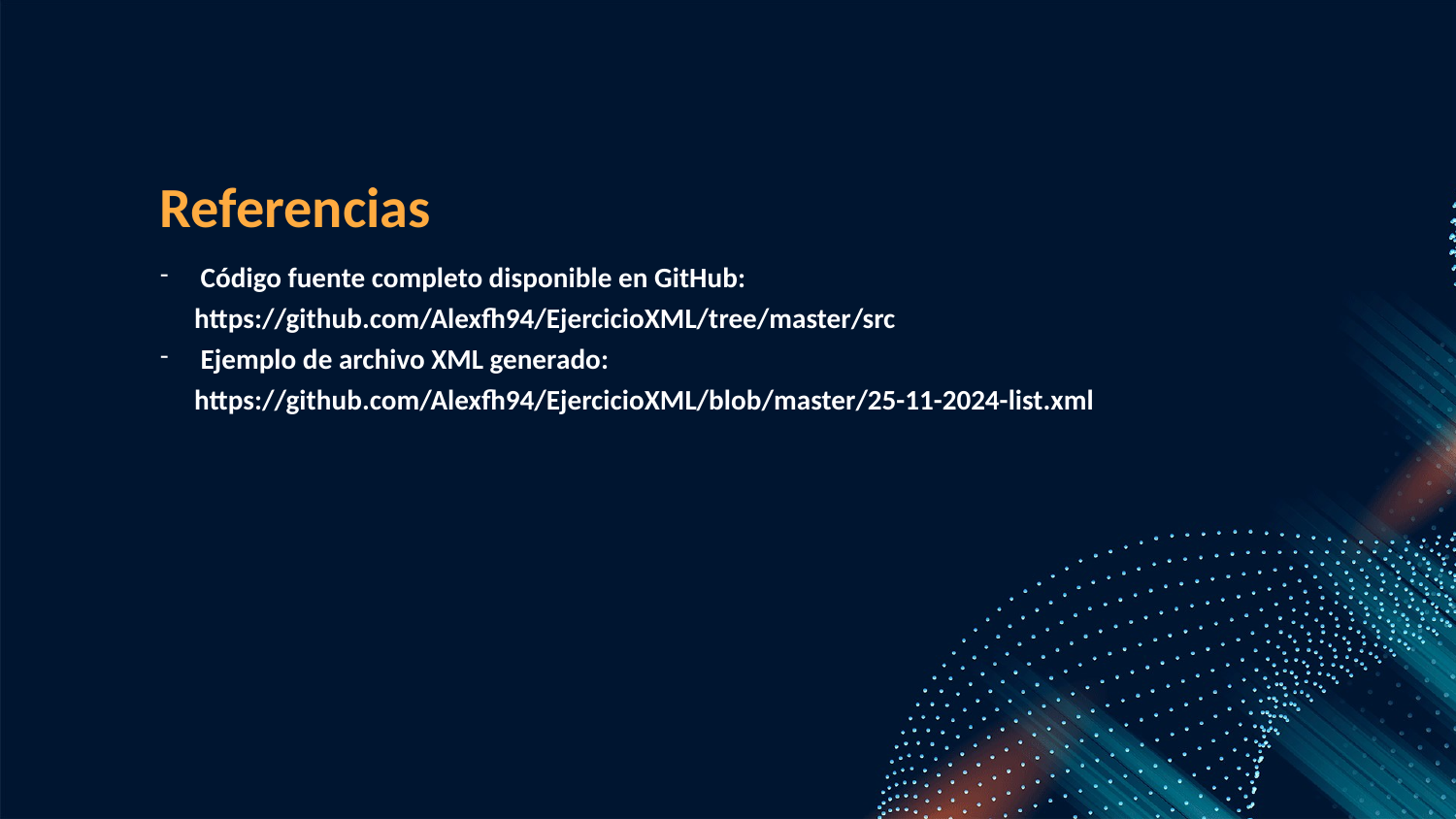

Referencias
 Código fuente completo disponible en GitHub: https://github.com/Alexfh94/EjercicioXML/tree/master/src
 Ejemplo de archivo XML generado: https://github.com/Alexfh94/EjercicioXML/blob/master/25-11-2024-list.xml